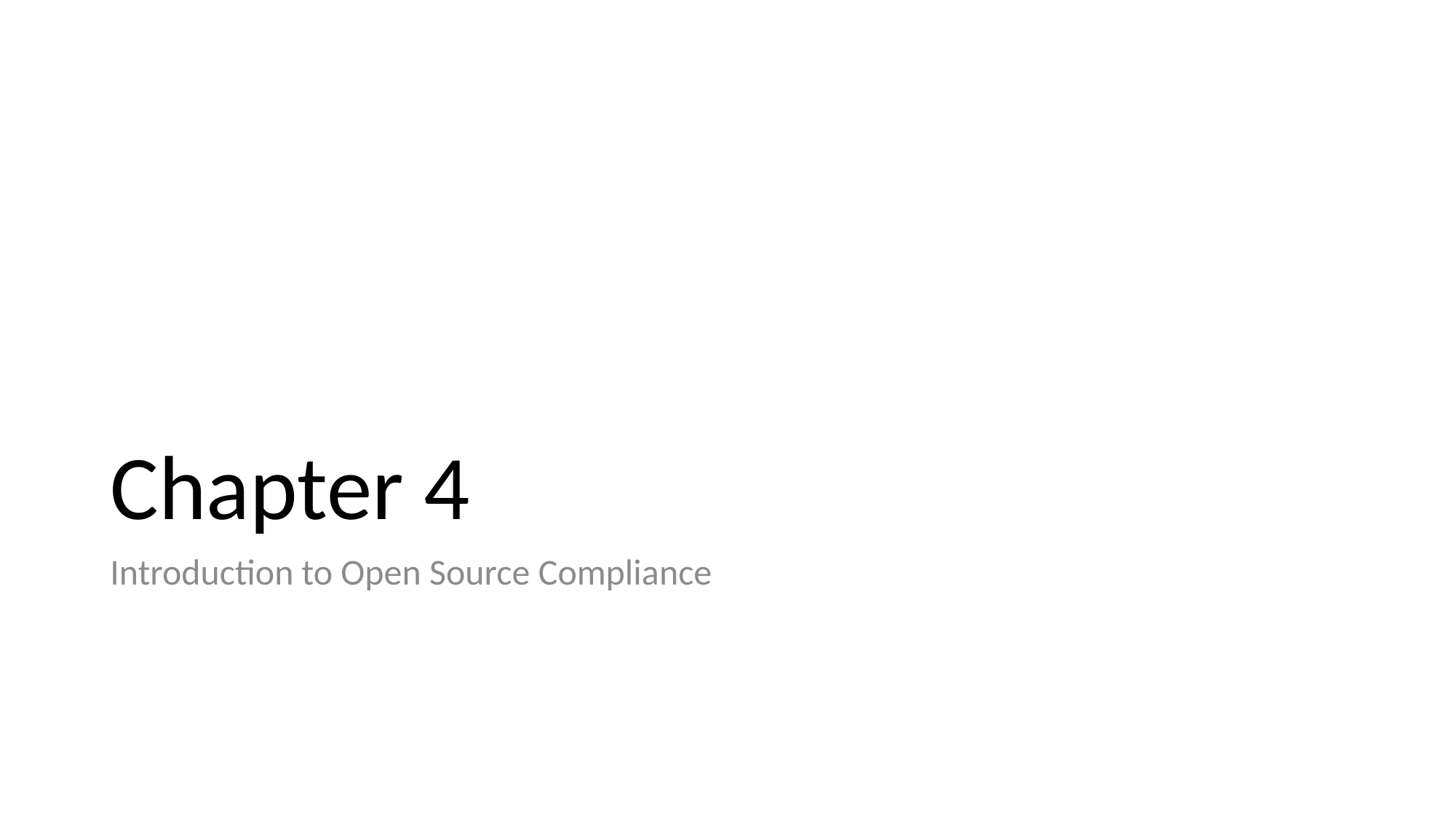

# Chapter 4
Introduction to Open Source Compliance